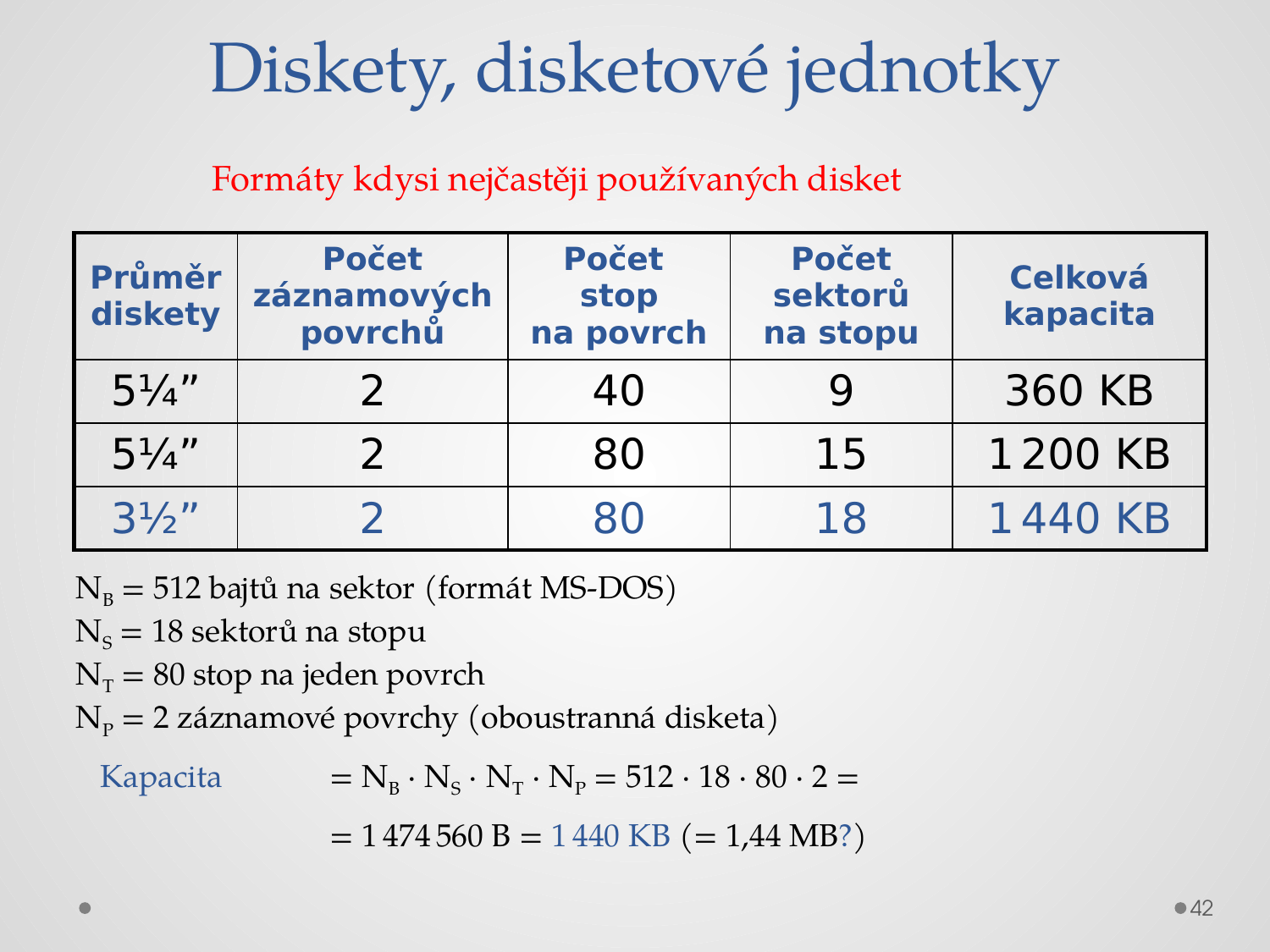

Diskety, disketové jednotky
Formáty kdysi nejčastěji používaných disket
| Průměr diskety | Počet záznamových povrchů | Počet stop na povrch | Počet sektorů na stopu | Celková kapacita |
| --- | --- | --- | --- | --- |
| 5¼” | 2 | 40 | 9 | 360 KB |
| 5¼” | 2 | 80 | 15 | 1 200 KB |
| 3½” | 2 | 80 | 18 | 1 440 KB |
NB = 512 bajtů na sektor (formát MS-DOS)
NS = 18 sektorů na stopu
NT = 80 stop na jeden povrch
NP = 2 záznamové povrchy (oboustranná disketa)
   Kapacita 	= NB · NS · NT · NP = 512 · 18 · 80 · 2 =
		= 1 474 560 B = 1 440 KB (= 1,44 MB?)
42